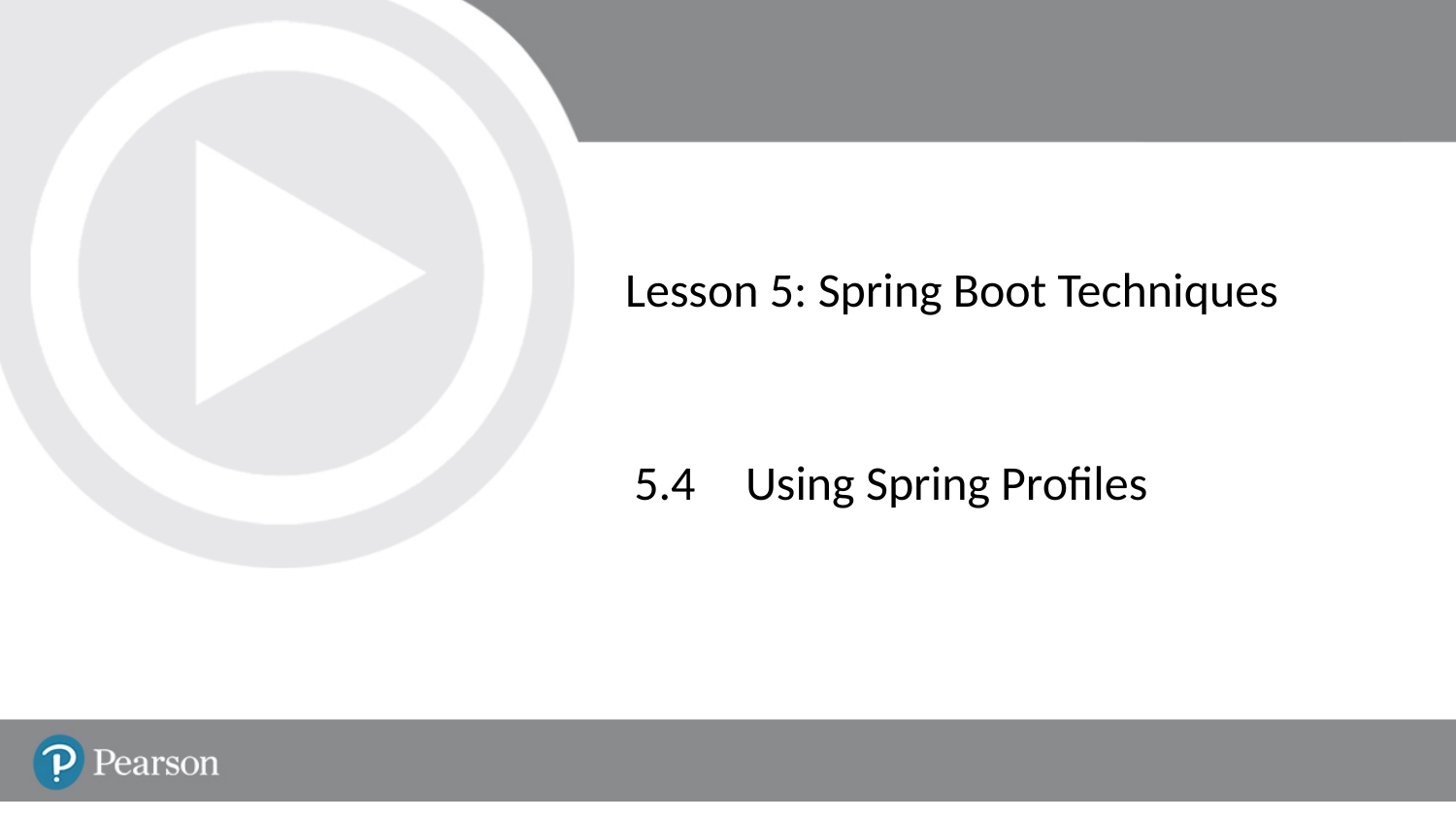

# Lesson 5: Spring Boot Techniques
5.4	 Using Spring Profiles